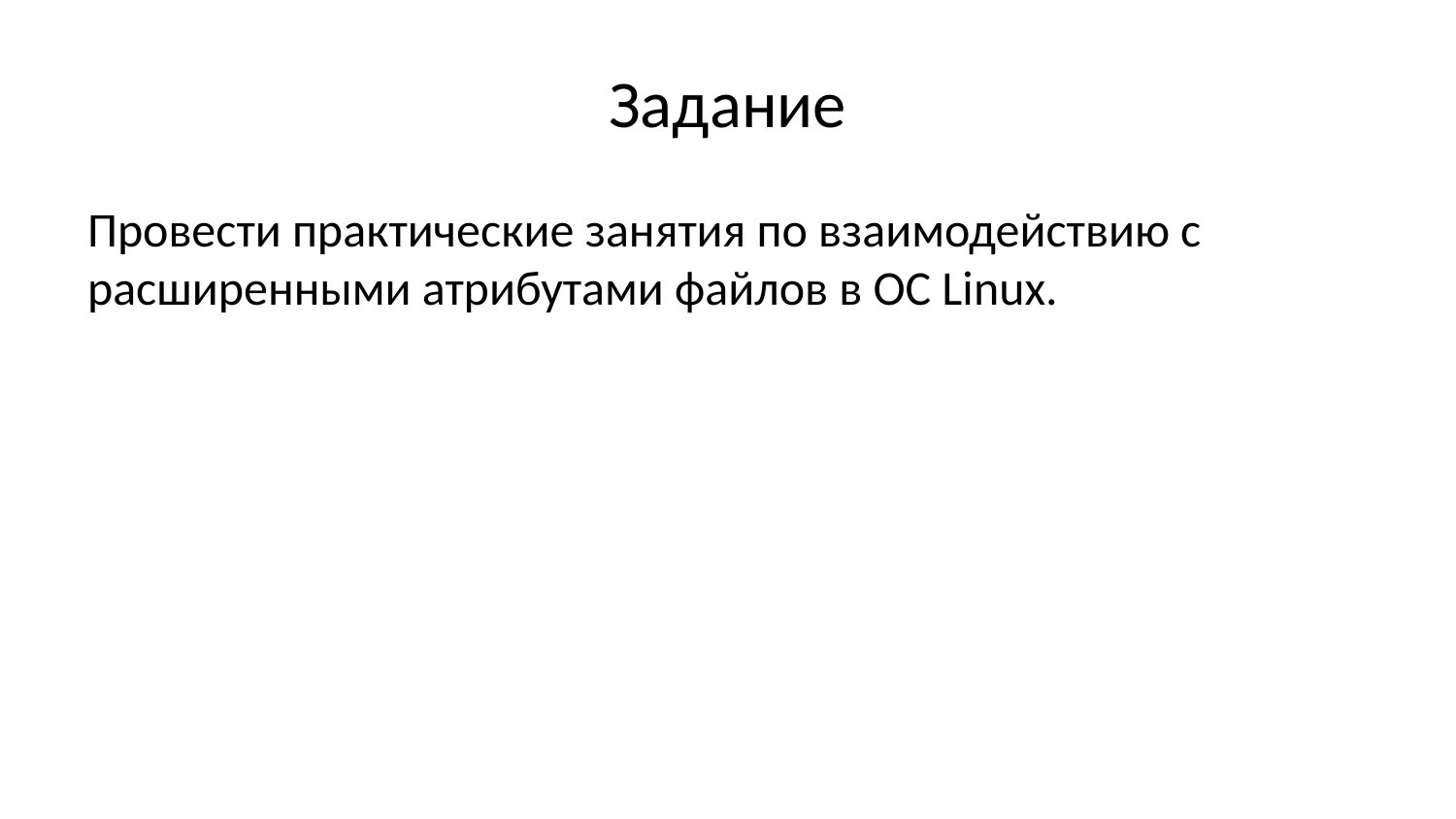

# Задание
Провести практические занятия по взаимодействию с расширенными атрибутами файлов в OC Linux.